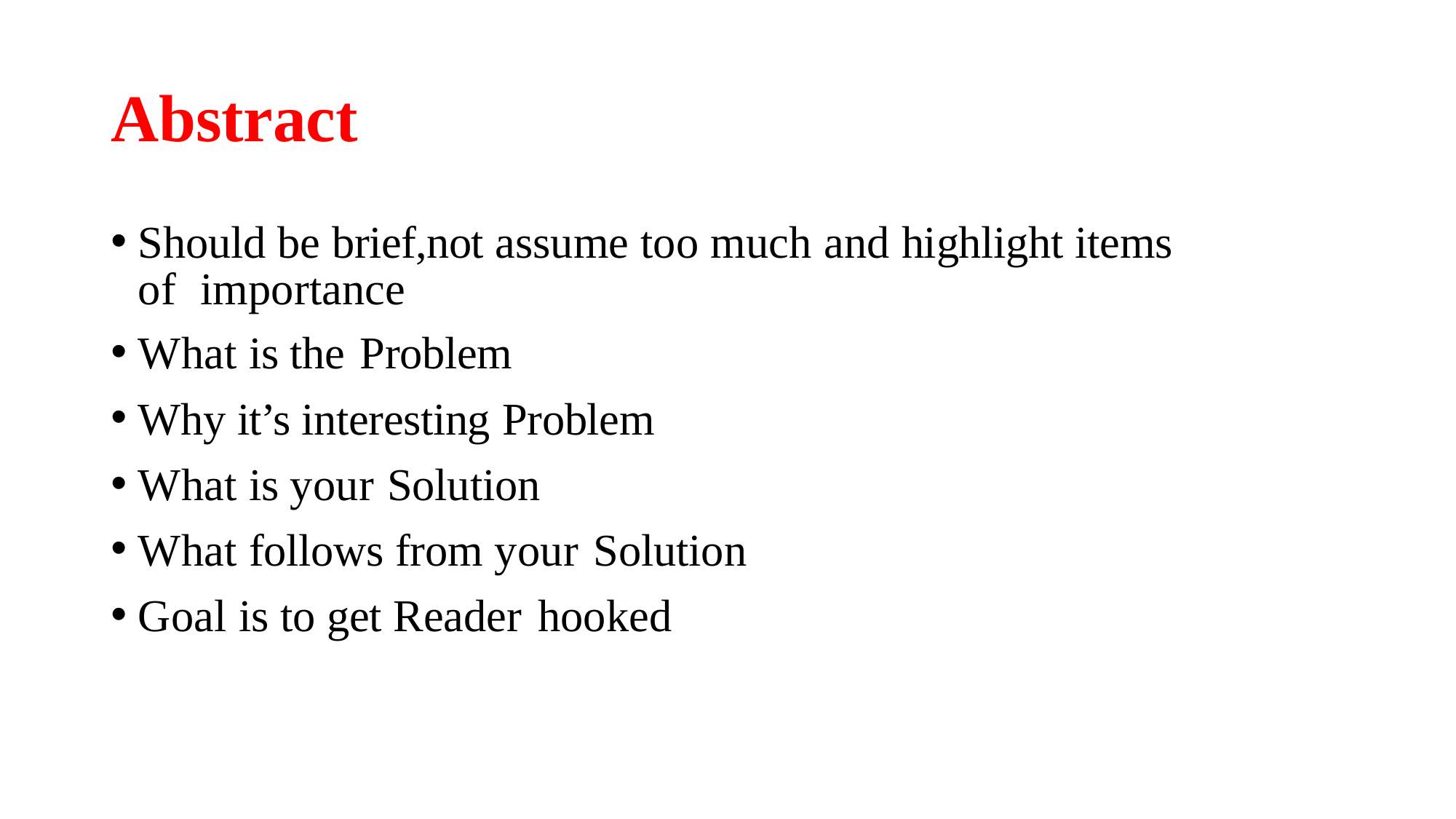

# Abstract
Should be brief,not assume too much and highlight items of  importance
What is the Problem
Why it’s interesting Problem
What is your Solution
What follows from your Solution
Goal is to get Reader hooked